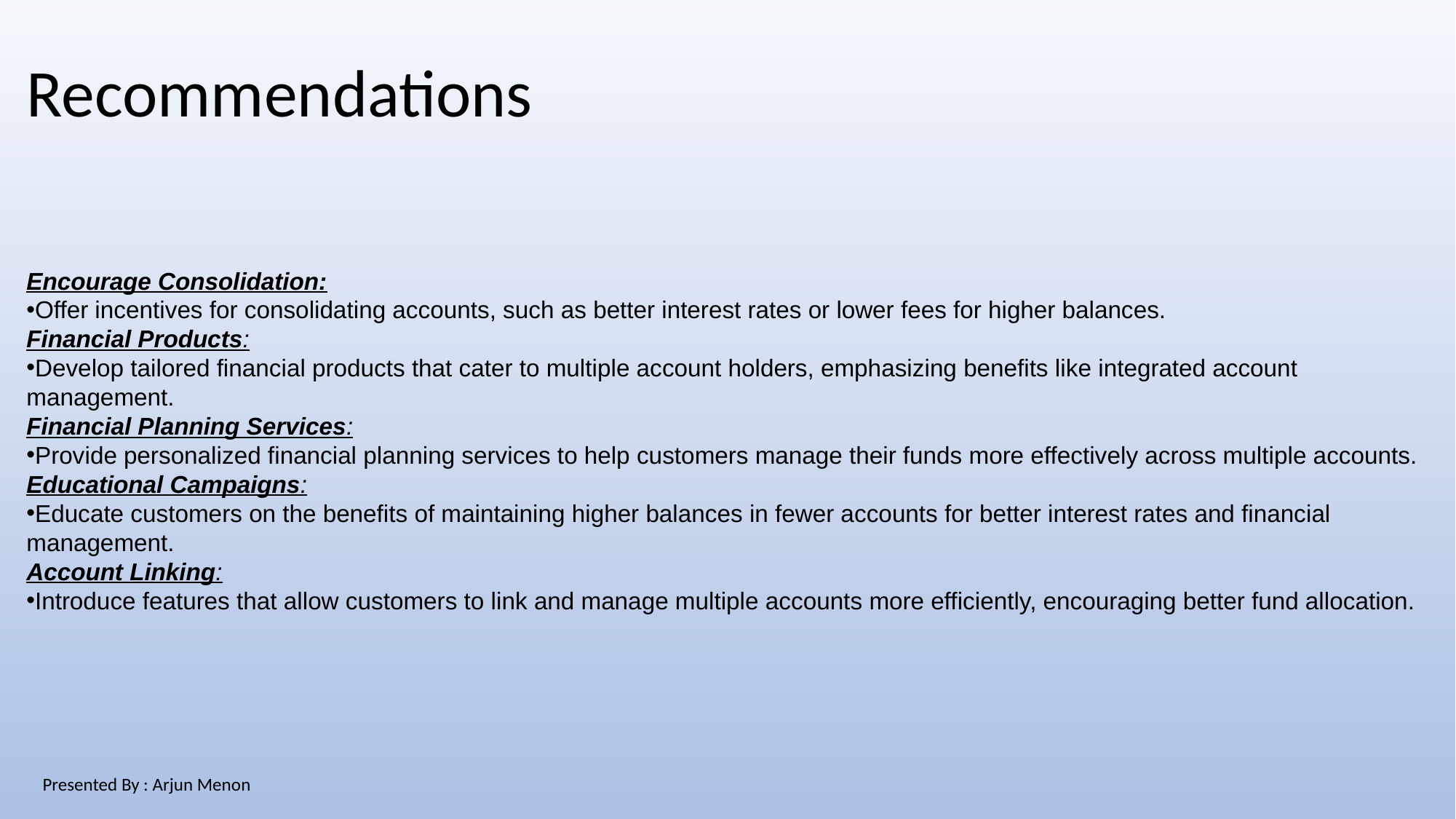

# Recommendations
Encourage Consolidation:
Offer incentives for consolidating accounts, such as better interest rates or lower fees for higher balances.
Financial Products:
Develop tailored financial products that cater to multiple account holders, emphasizing benefits like integrated account management.
Financial Planning Services:
Provide personalized financial planning services to help customers manage their funds more effectively across multiple accounts.
Educational Campaigns:
Educate customers on the benefits of maintaining higher balances in fewer accounts for better interest rates and financial management.
Account Linking:
Introduce features that allow customers to link and manage multiple accounts more efficiently, encouraging better fund allocation.

Presented By : Arjun Menon